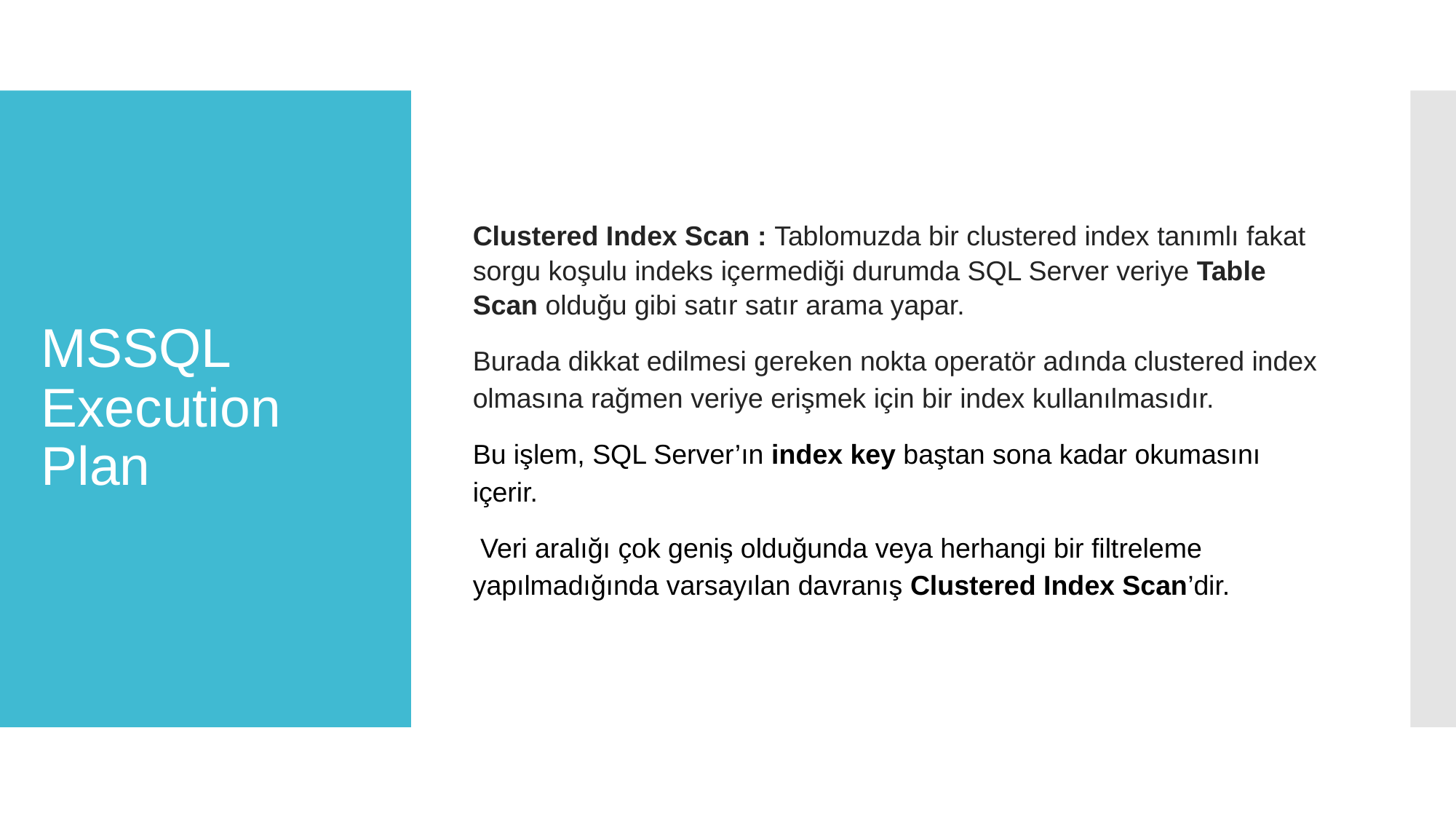

Clustered Index Scan : Tablomuzda bir clustered index tanımlı fakat sorgu koşulu indeks içermediği durumda SQL Server veriye Table Scan olduğu gibi satır satır arama yapar.
Burada dikkat edilmesi gereken nokta operatör adında clustered index olmasına rağmen veriye erişmek için bir index kullanılmasıdır.
Bu işlem, SQL Server’ın index key baştan sona kadar okumasını içerir.
 Veri aralığı çok geniş olduğunda veya herhangi bir filtreleme yapılmadığında varsayılan davranış Clustered Index Scan’dir.
# MSSQL
Execution Plan